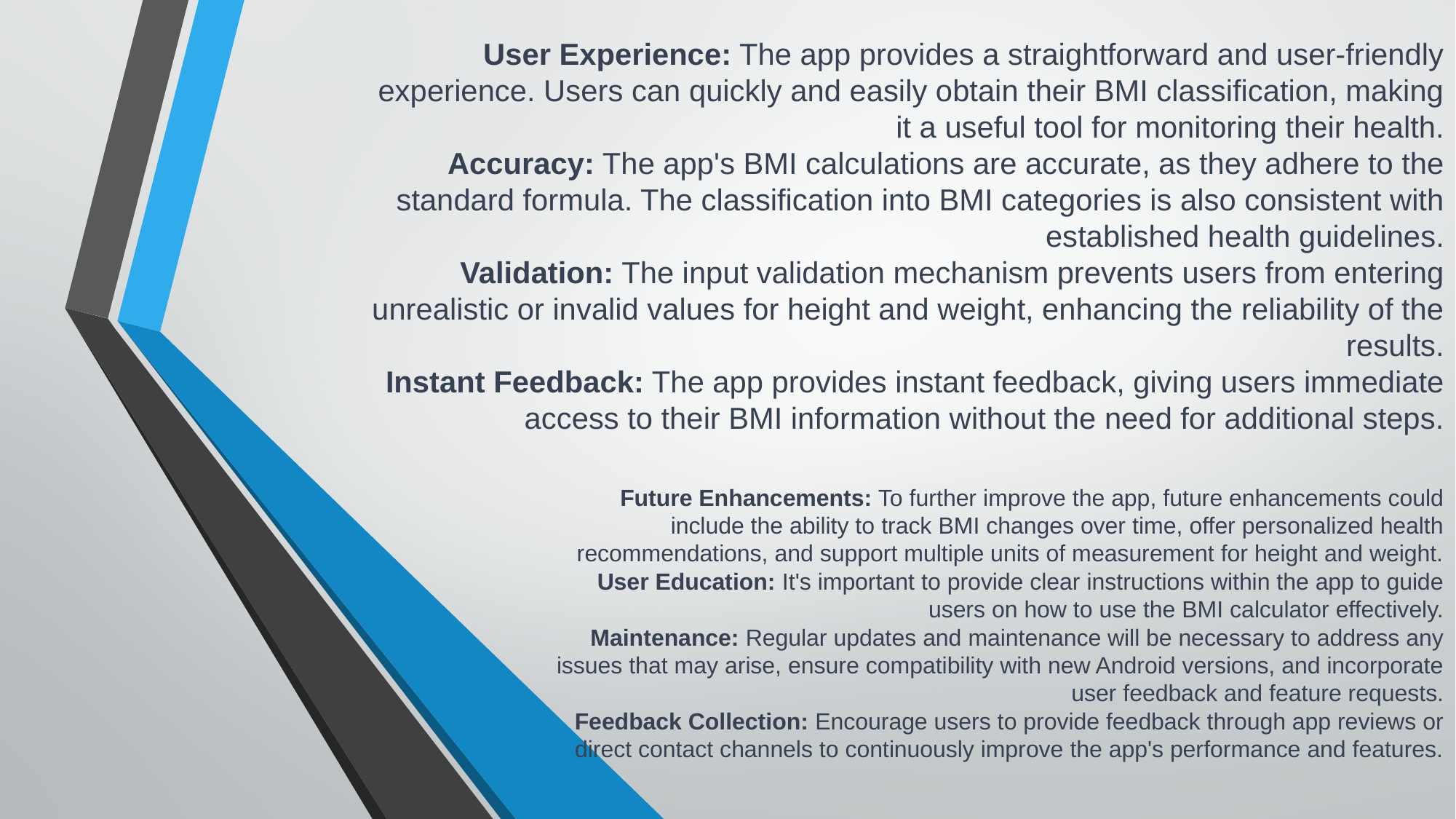

# User Experience: The app provides a straightforward and user-friendly experience. Users can quickly and easily obtain their BMI classification, making it a useful tool for monitoring their health. Accuracy: The app's BMI calculations are accurate, as they adhere to the standard formula. The classification into BMI categories is also consistent with established health guidelines. Validation: The input validation mechanism prevents users from entering unrealistic or invalid values for height and weight, enhancing the reliability of the results. Instant Feedback: The app provides instant feedback, giving users immediate access to their BMI information without the need for additional steps.
Future Enhancements: To further improve the app, future enhancements could include the ability to track BMI changes over time, offer personalized health recommendations, and support multiple units of measurement for height and weight.
User Education: It's important to provide clear instructions within the app to guide users on how to use the BMI calculator effectively.
Maintenance: Regular updates and maintenance will be necessary to address any issues that may arise, ensure compatibility with new Android versions, and incorporate user feedback and feature requests.
Feedback Collection: Encourage users to provide feedback through app reviews or direct contact channels to continuously improve the app's performance and features.